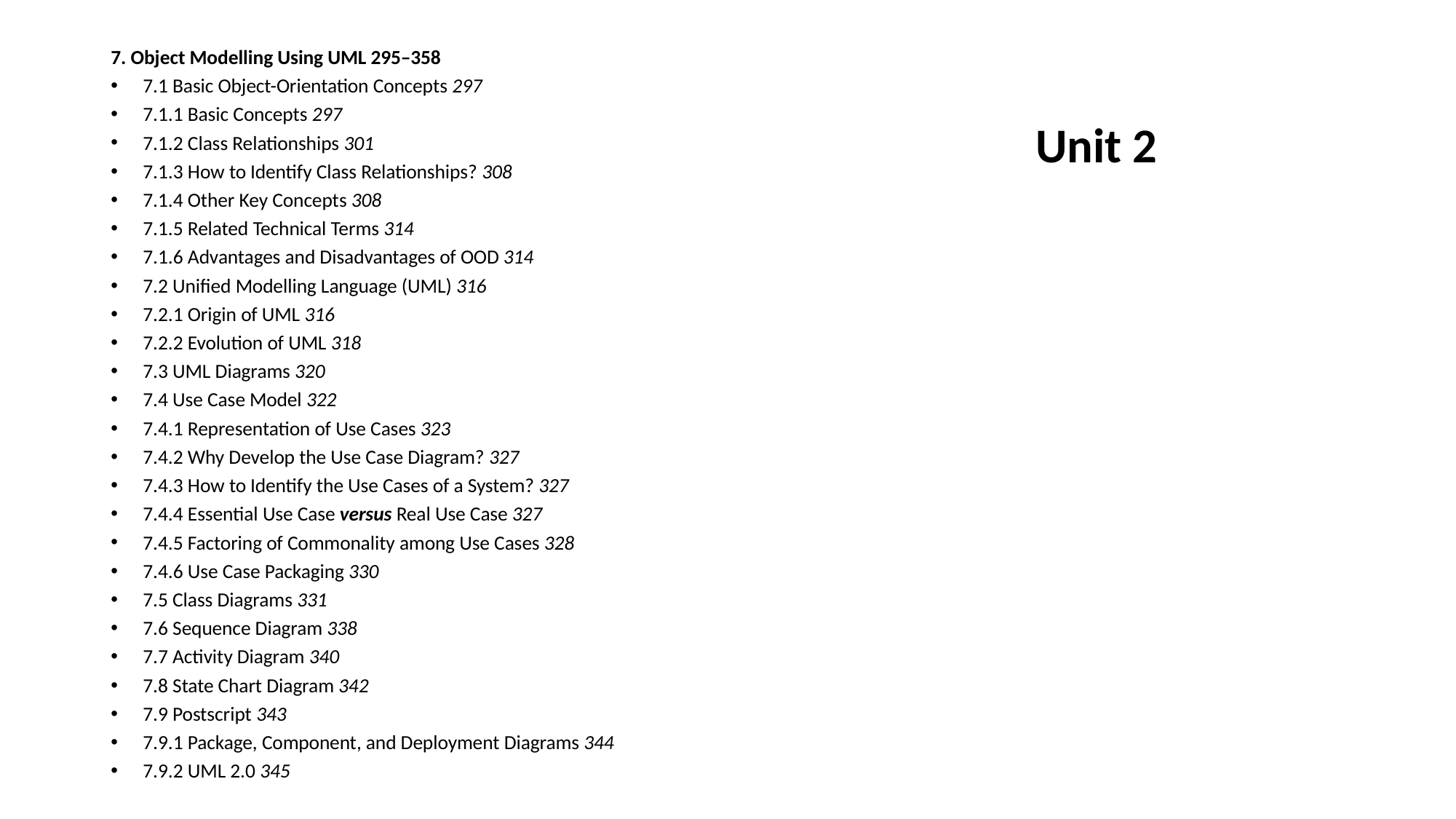

7. Object Modelling Using UML 295–358
7.1 Basic Object-Orientation Concepts 297
7.1.1 Basic Concepts 297
7.1.2 Class Relationships 301
7.1.3 How to Identify Class Relationships? 308
7.1.4 Other Key Concepts 308
7.1.5 Related Technical Terms 314
7.1.6 Advantages and Disadvantages of OOD 314
7.2 Unified Modelling Language (UML) 316
7.2.1 Origin of UML 316
7.2.2 Evolution of UML 318
7.3 UML Diagrams 320
7.4 Use Case Model 322
7.4.1 Representation of Use Cases 323
7.4.2 Why Develop the Use Case Diagram? 327
7.4.3 How to Identify the Use Cases of a System? 327
7.4.4 Essential Use Case versus Real Use Case 327
7.4.5 Factoring of Commonality among Use Cases 328
7.4.6 Use Case Packaging 330
7.5 Class Diagrams 331
7.6 Sequence Diagram 338
7.7 Activity Diagram 340
7.8 State Chart Diagram 342
7.9 Postscript 343
7.9.1 Package, Component, and Deployment Diagrams 344
7.9.2 UML 2.0 345
Unit 2